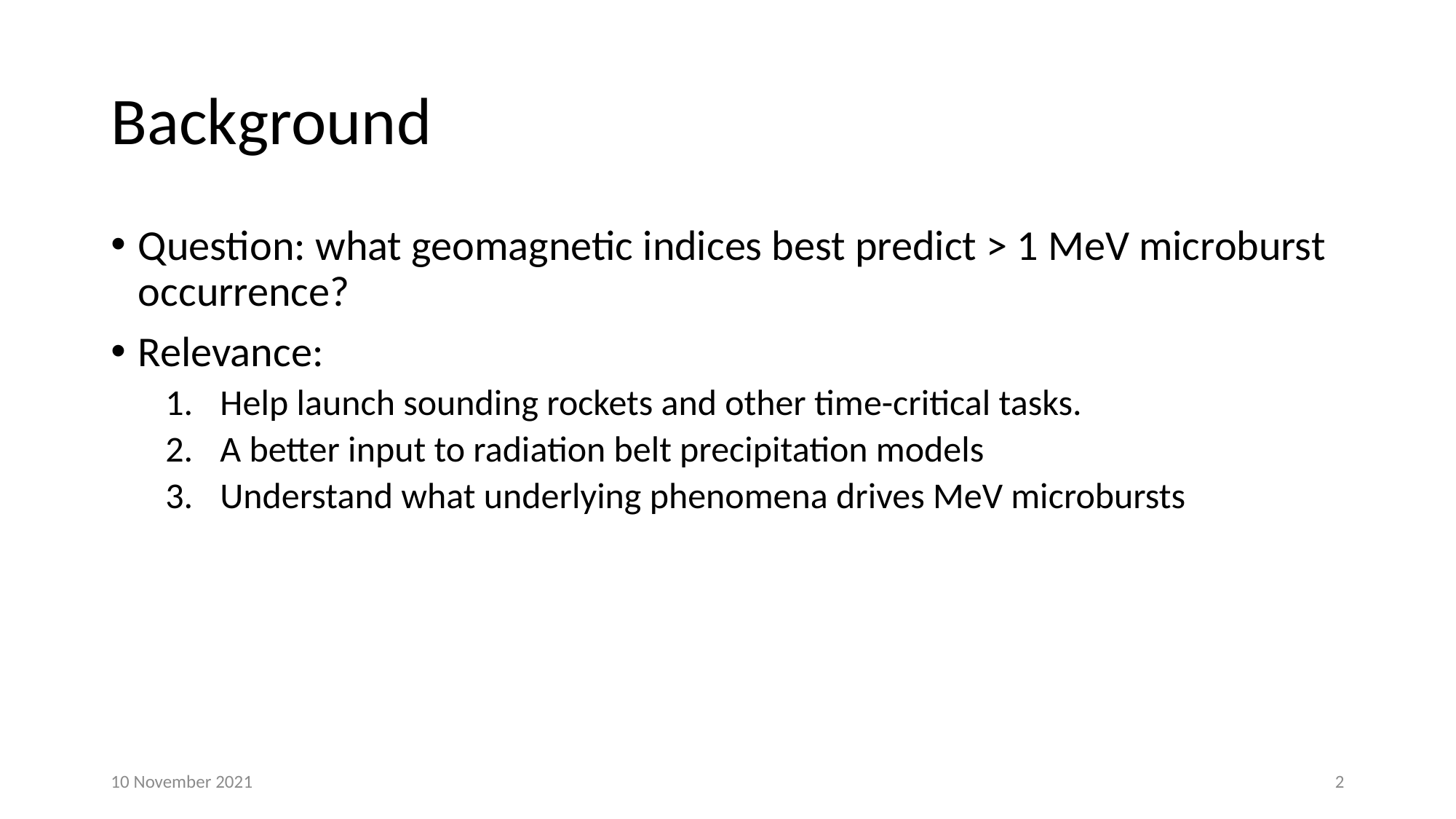

# Background
Question: what geomagnetic indices best predict > 1 MeV microburst occurrence?
Relevance:
Help launch sounding rockets and other time-critical tasks.
A better input to radiation belt precipitation models
Understand what underlying phenomena drives MeV microbursts
10 November 2021
2